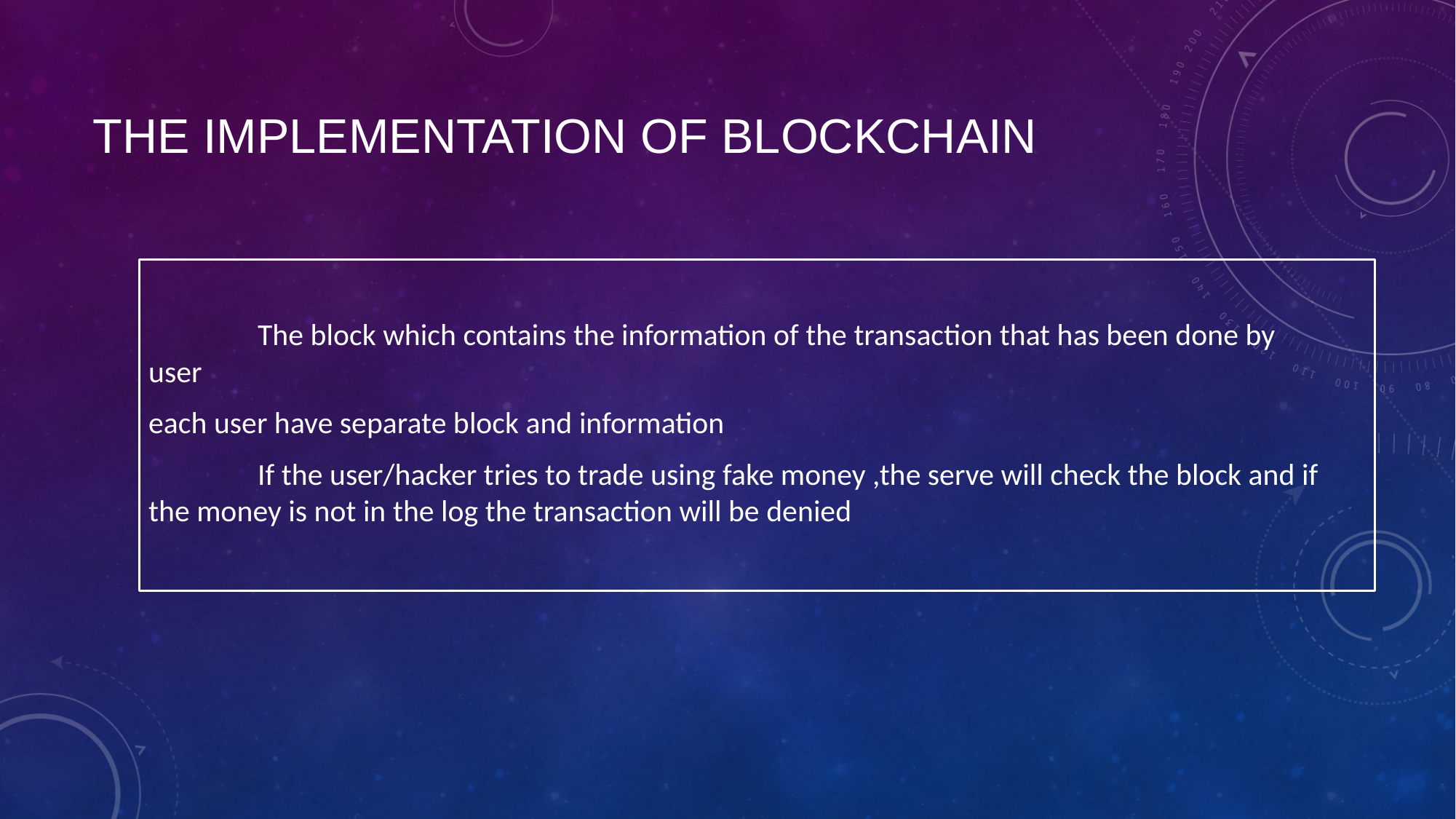

# THE IMPLEMENTATION OF BLOCKCHAIN
	The block which contains the information of the transaction that has been done by user
each user have separate block and information
	If the user/hacker tries to trade using fake money ,the serve will check the block and if the money is not in the log the transaction will be denied